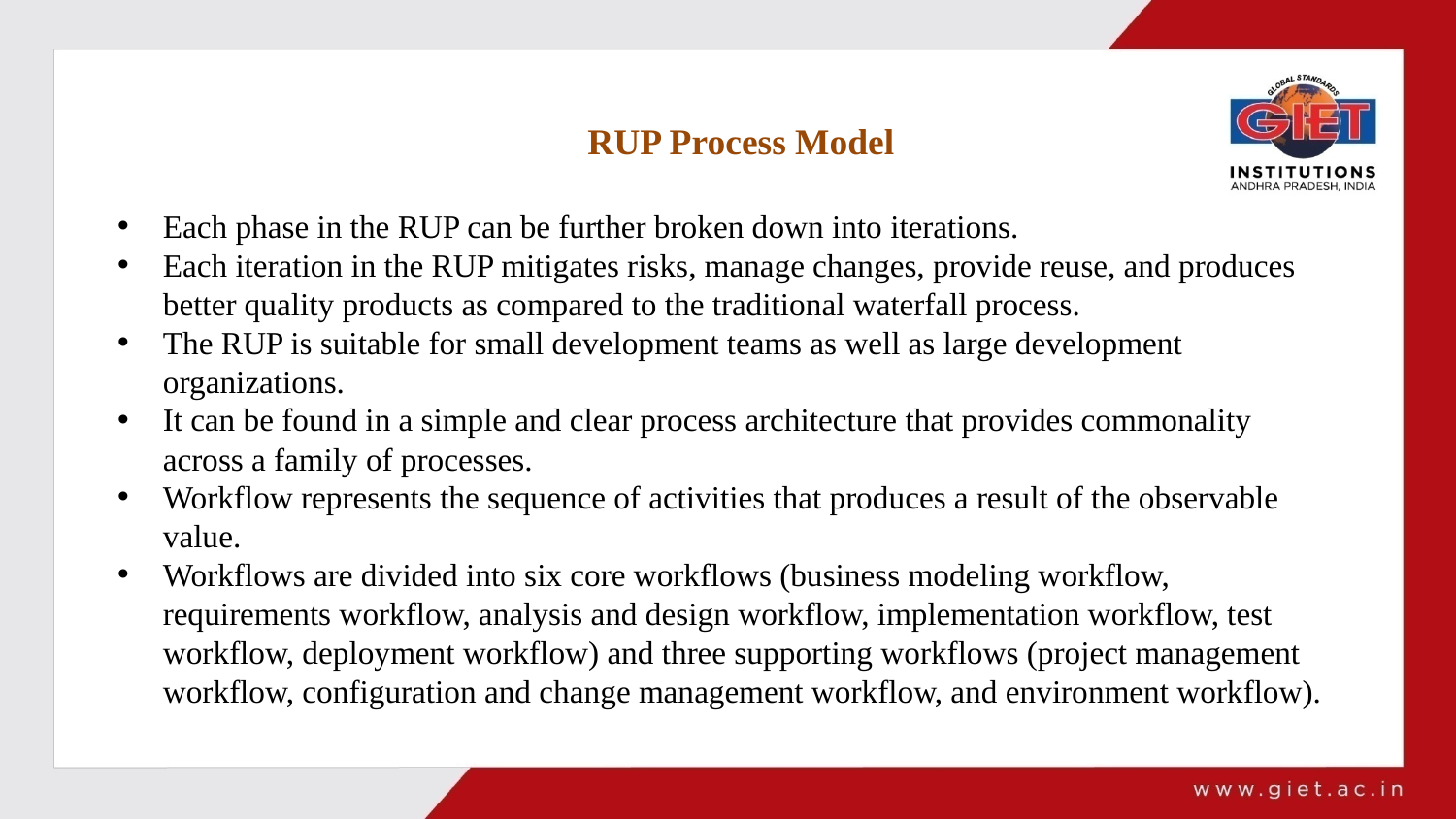

RUP Process Model

Each phase in the RUP can be further broken down into iterations.
Each iteration in the RUP mitigates risks, manage changes, provide reuse, and produces better quality products as compared to the traditional waterfall process.
The RUP is suitable for small development teams as well as large development organizations.
It can be found in a simple and clear process architecture that provides commonality across a family of processes.
Workflow represents the sequence of activities that produces a result of the observable value.
Workflows are divided into six core workflows (business modeling workflow, requirements workflow, analysis and design workflow, implementation workflow, test workflow, deployment workflow) and three supporting workflows (project management workflow, configuration and change management workflow, and environment workflow).